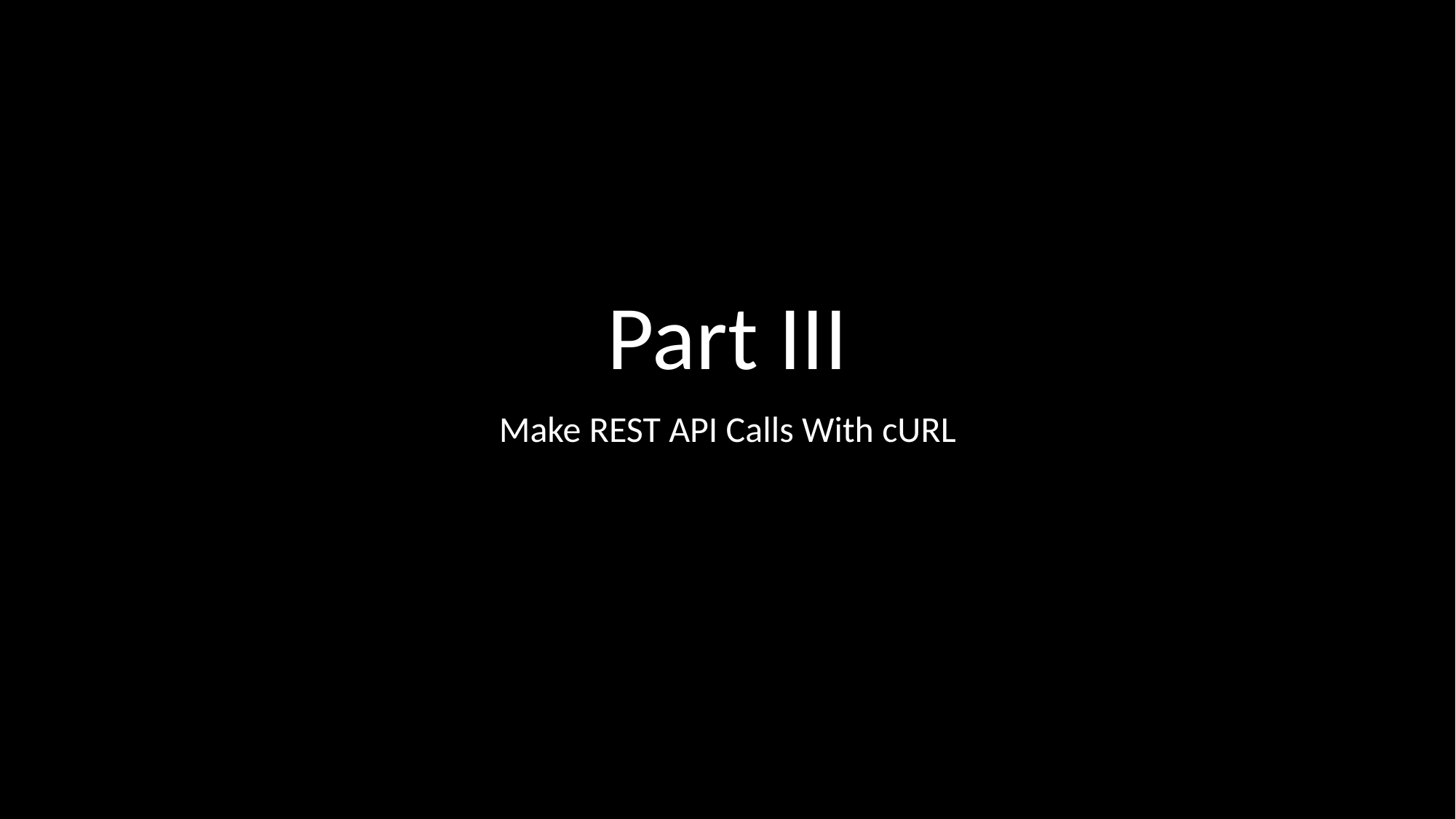

# Part III
Make REST API Calls With cURL